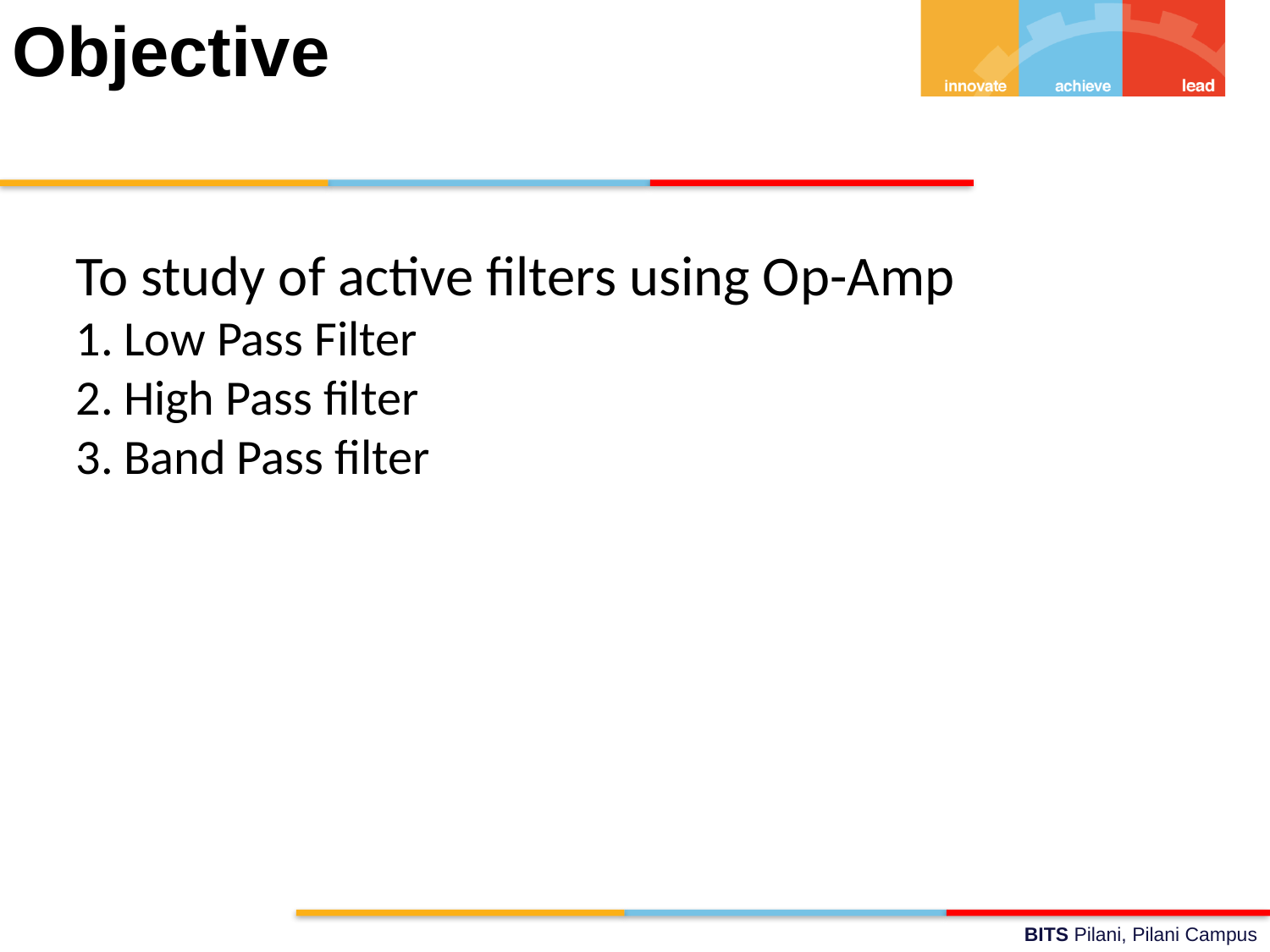

# Objective
To study of active filters using Op-Amp
Low Pass Filter
High Pass filter
Band Pass filter